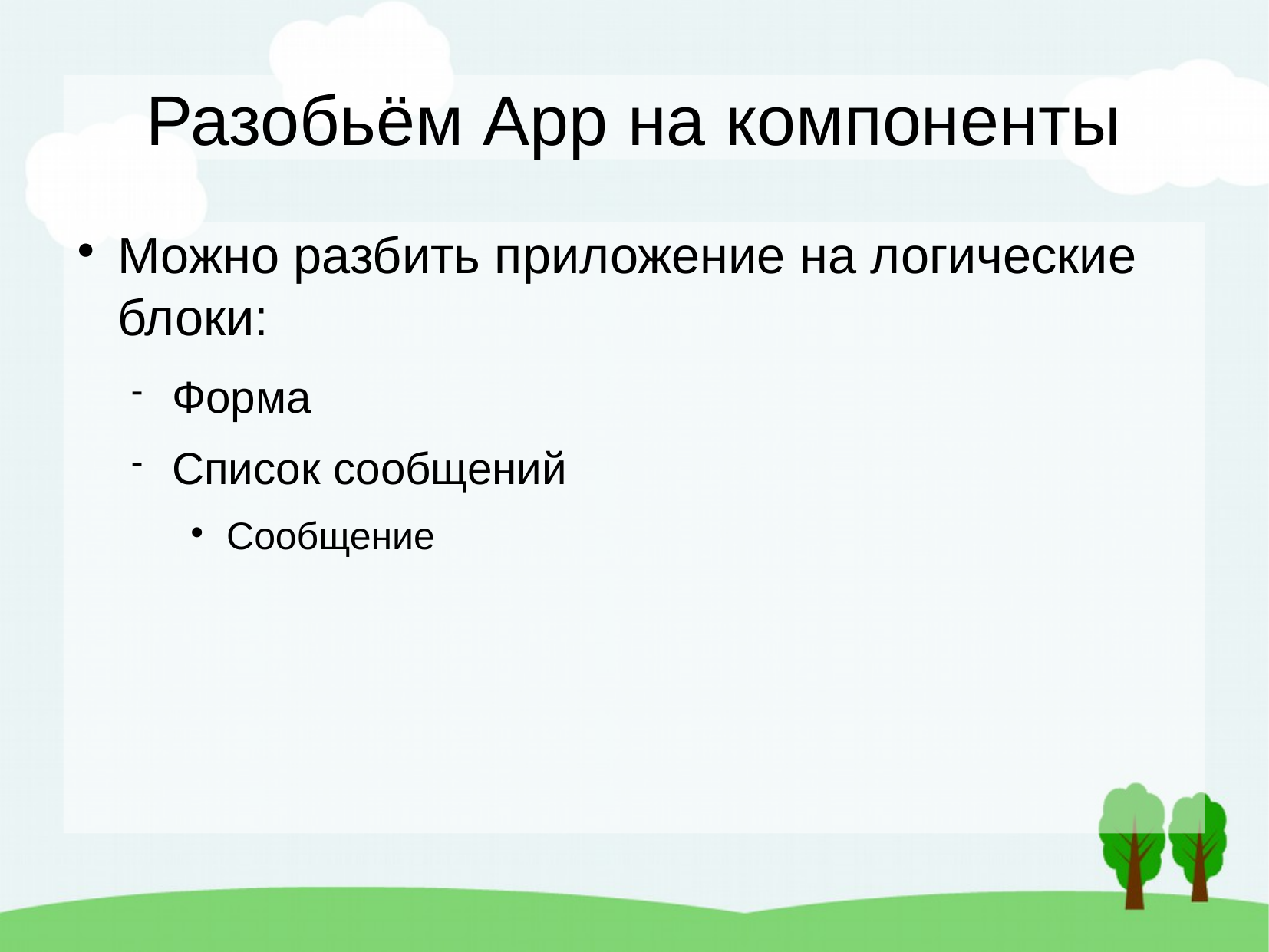

Разобьём App на компоненты
Можно разбить приложение на логические блоки:
Форма
Список сообщений
Сообщение